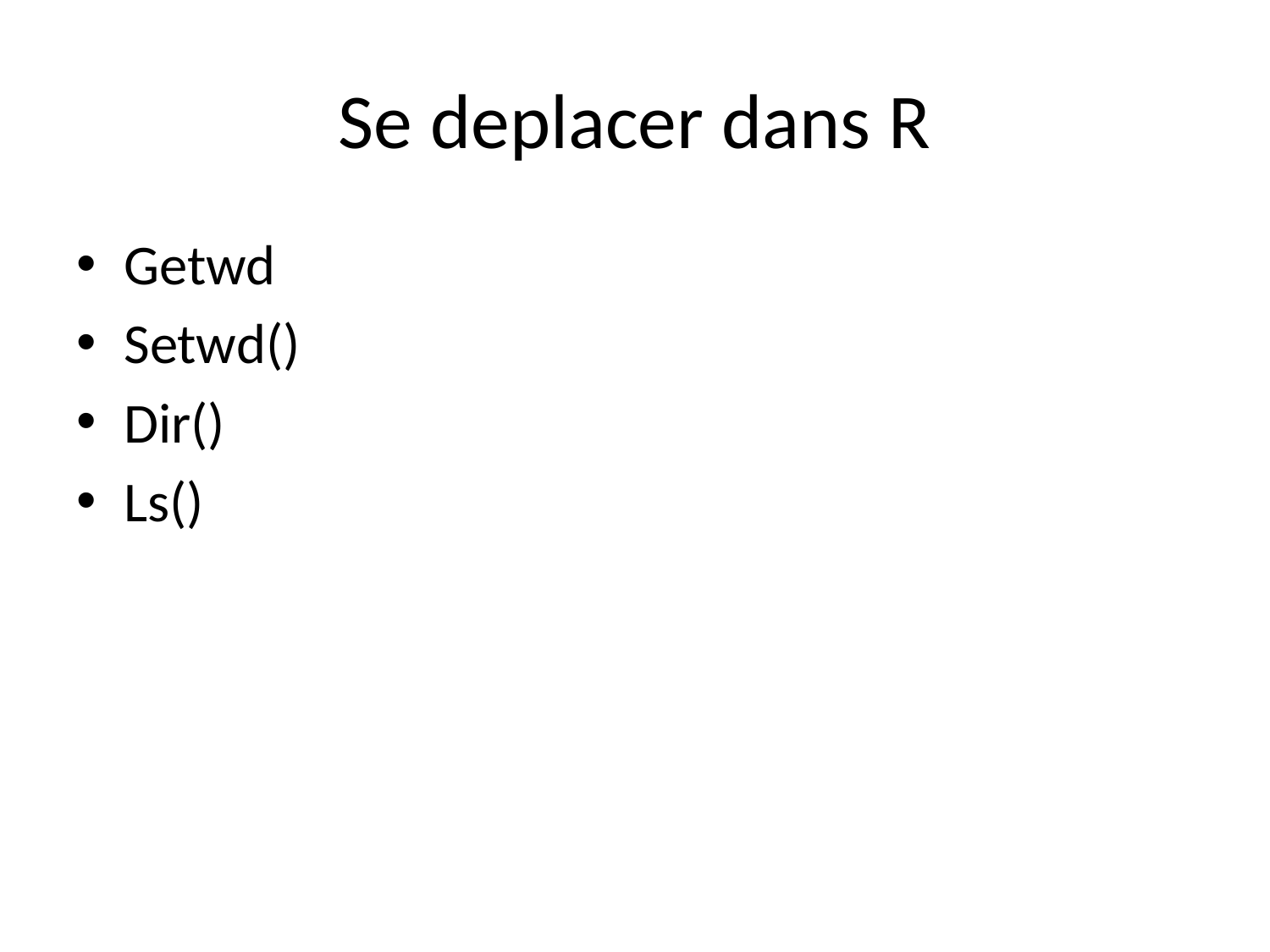

# Se deplacer dans R
Getwd
Setwd()
Dir()
Ls()